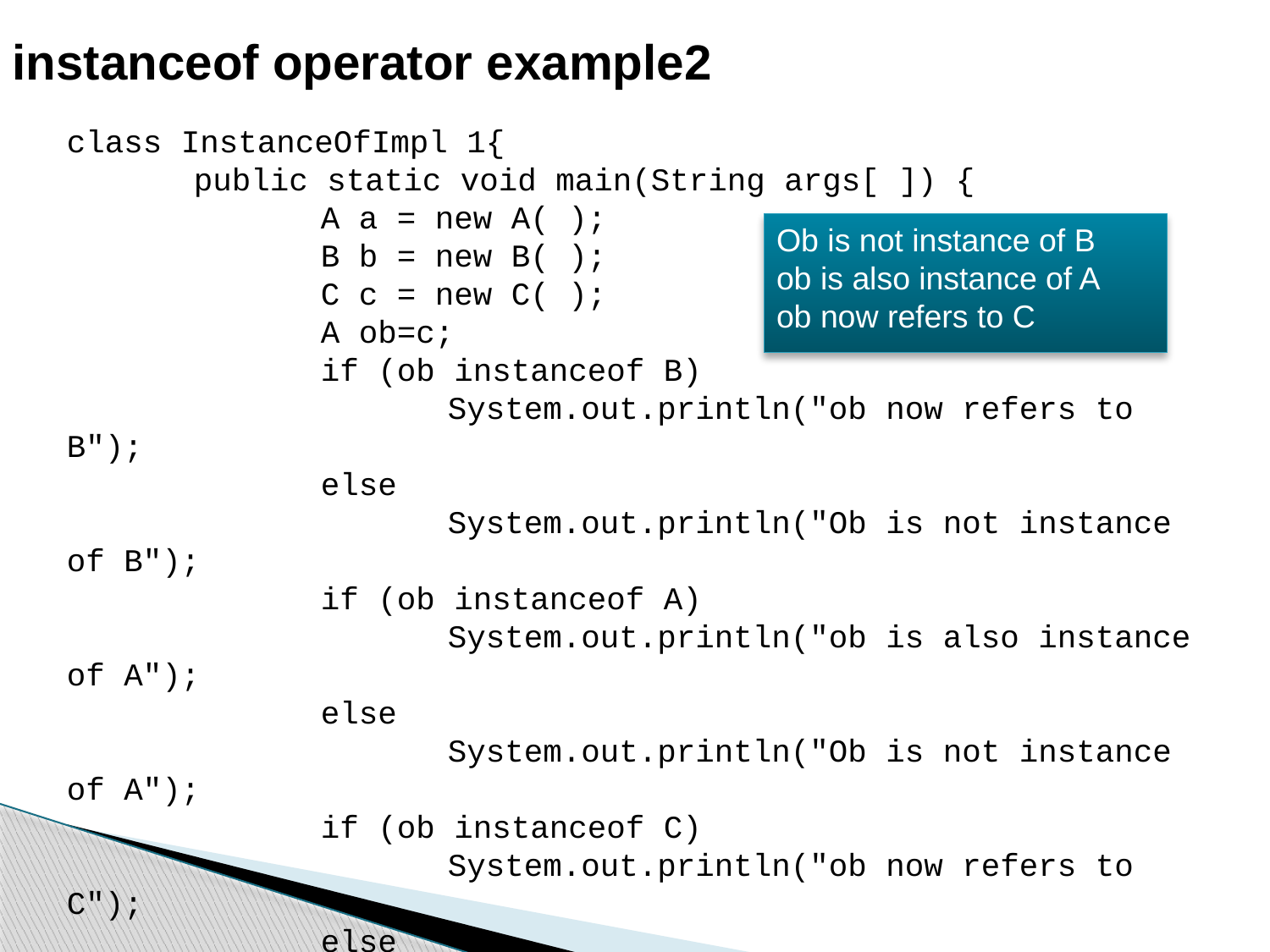

instanceof operator example2
class InstanceOfImpl 1{
	public static void main(String args[ ]) {
		A a = new A( );
  		B b = new B( );
 		C c = new C( );
		A ob=c;
		if (ob instanceof B)
			System.out.println("ob now refers to B");
		else
			System.out.println("Ob is not instance of B");
		if (ob instanceof A)
			System.out.println("ob is also instance of A");
		else
			System.out.println("Ob is not instance of A");
		if (ob instanceof C)
			System.out.println("ob now refers to C");
		else
			System.out.println("Ob is not instance of C");
	}
}
Ob is not instance of B
ob is also instance of A
ob now refers to C